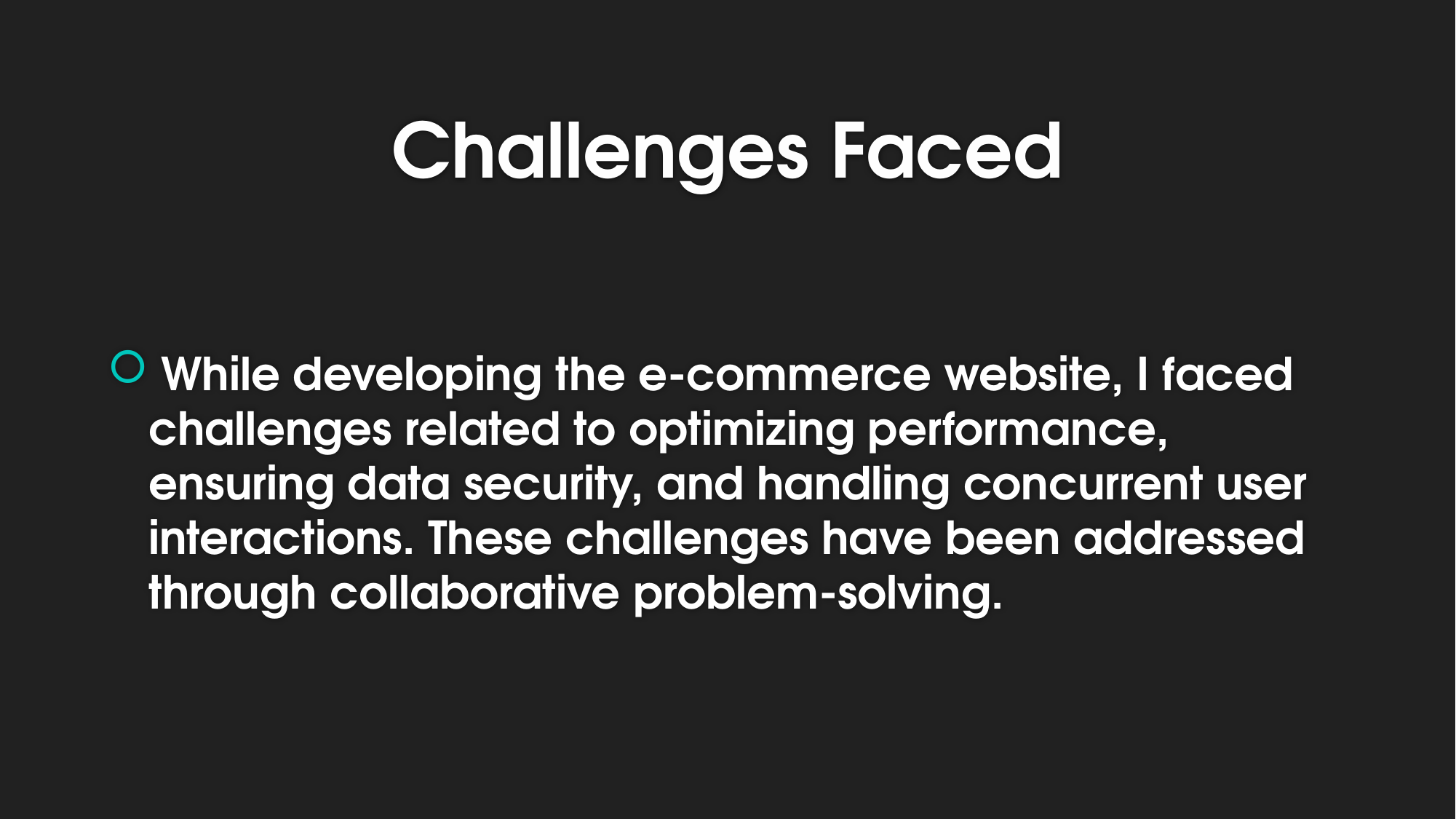

# Challenges Faced
 While developing the e-commerce website, I faced challenges related to optimizing performance, ensuring data security, and handling concurrent user interactions. These challenges have been addressed through collaborative problem-solving.